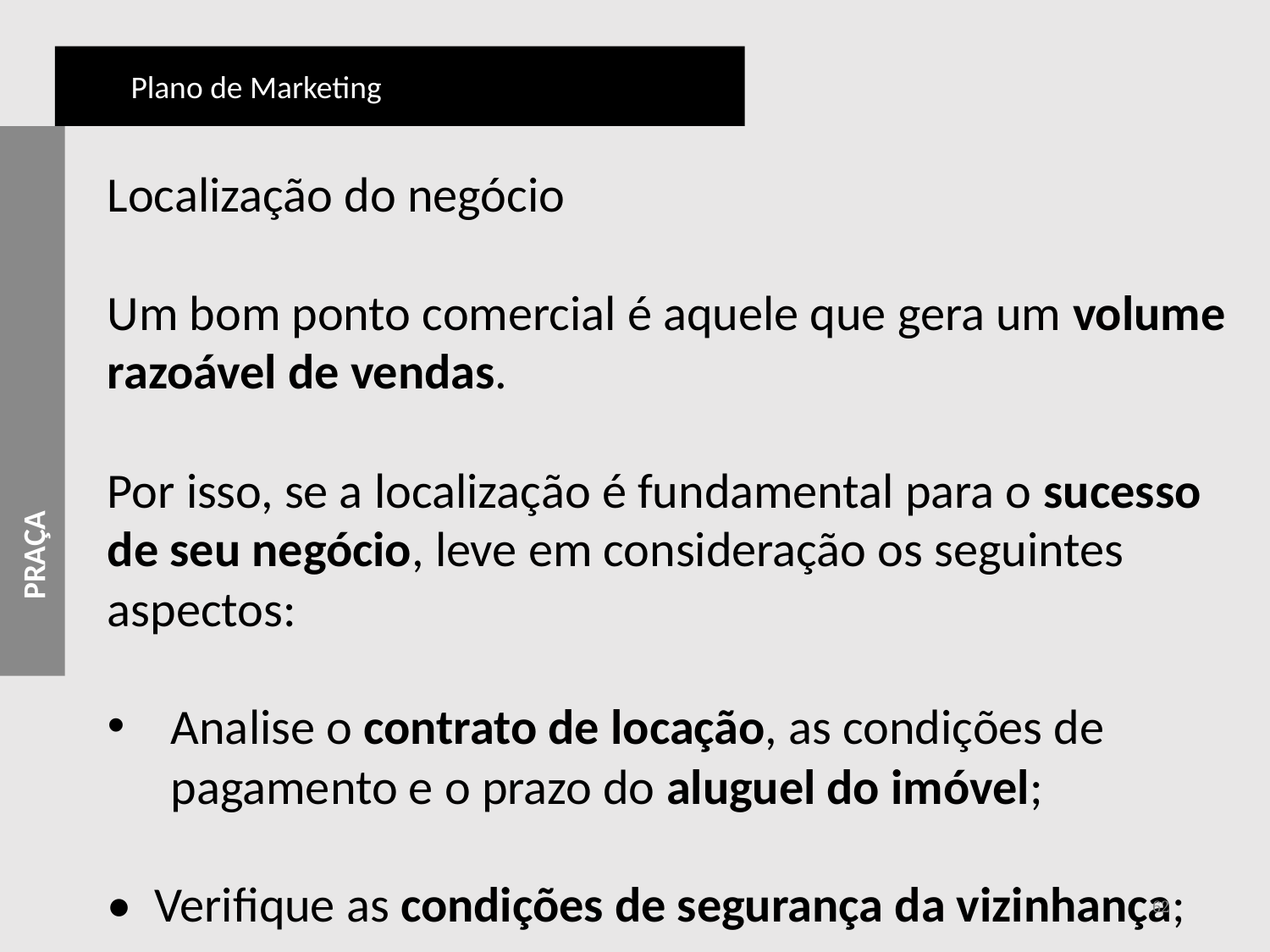

Plano de Marketing
PRAÇA
Localização do negócio

Um bom ponto comercial é aquele que gera um volume razoável de vendas.

Por isso, se a localização é fundamental para o sucesso de seu negócio, leve em consideração os seguintes aspectos:

Analise o contrato de locação, as condições de pagamento e o prazo do aluguel do imóvel;

•  Verifique as condições de segurança da vizinhança;

62